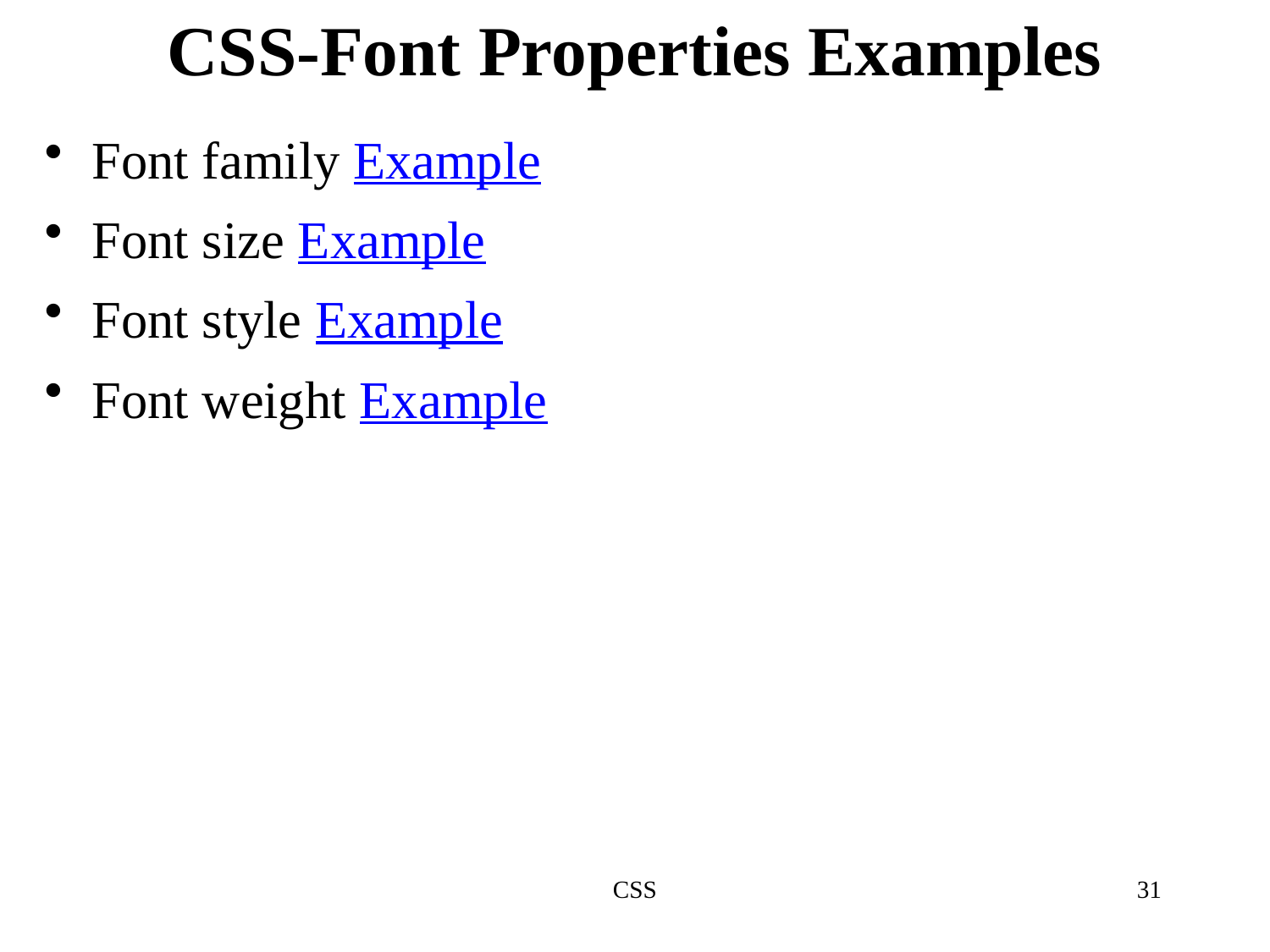

# CSS-Font Properties Examples
Font family Example
Font size Example
Font style Example
Font weight Example
CSS
31